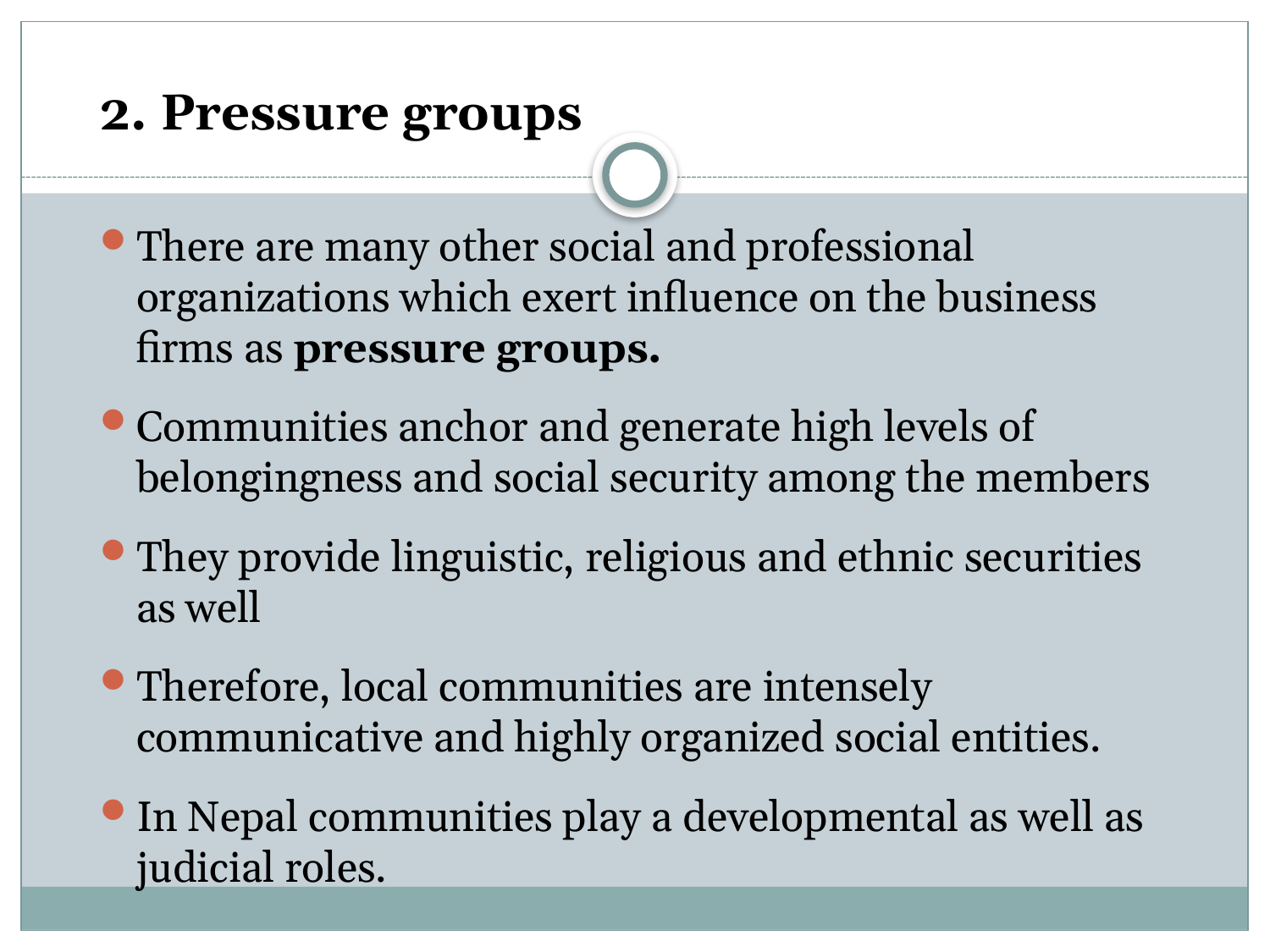

2. Pressure groups

There are many other social and professional organizations which exert influence on the business firms as pressure groups.

Communities anchor and generate high levels of belongingness and social security among the members

They provide linguistic, religious and ethnic securities as well

Therefore, local communities are intensely communicative and highly organized social entities.

In Nepal communities play a developmental as well as judicial roles.